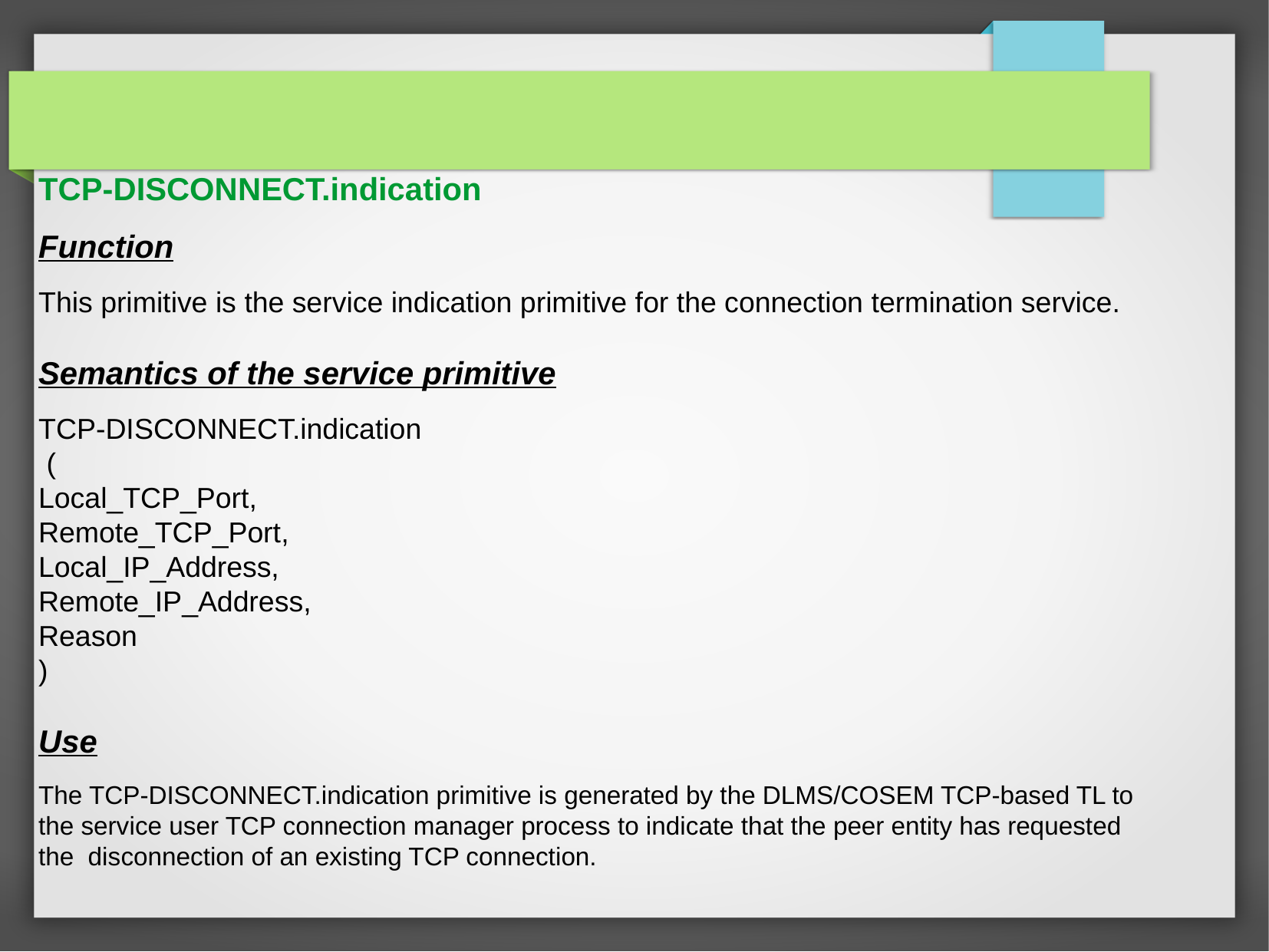

TCP-DISCONNECT.indication

Function

This primitive is the service indication primitive for the connection termination service.

Semantics of the service primitive

TCP-DISCONNECT.indication
 (
Local_TCP_Port,
Remote_TCP_Port,
Local_IP_Address,
Remote_IP_Address,
Reason
)

Use

The TCP-DISCONNECT.indication primitive is generated by the DLMS/COSEM TCP-based TL to the service user TCP connection manager process to indicate that the peer entity has requested the  disconnection of an existing TCP connection.